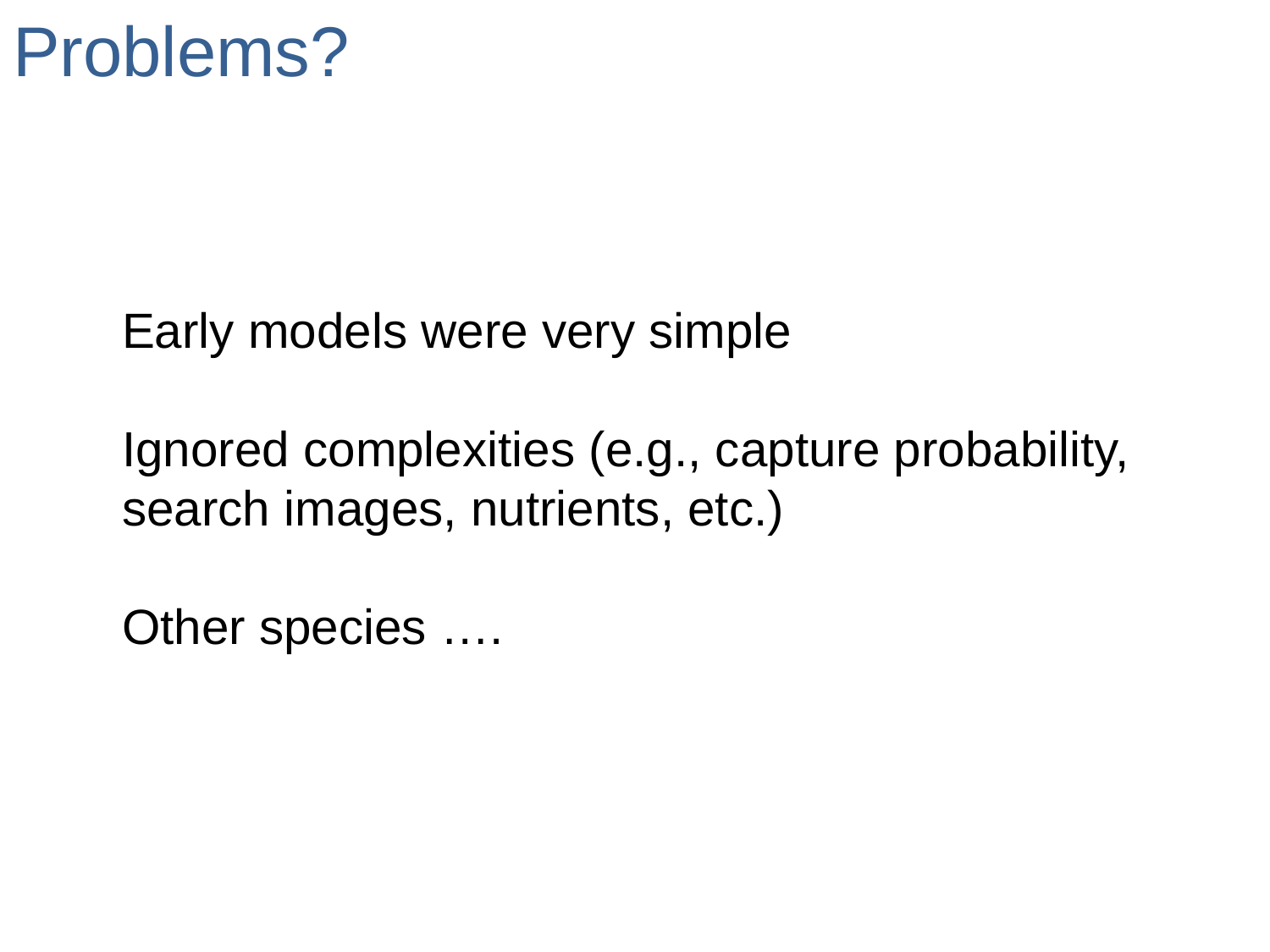

Problems?
Early models were very simple

Ignored complexities (e.g., capture probability, search images, nutrients, etc.)

Other species ….